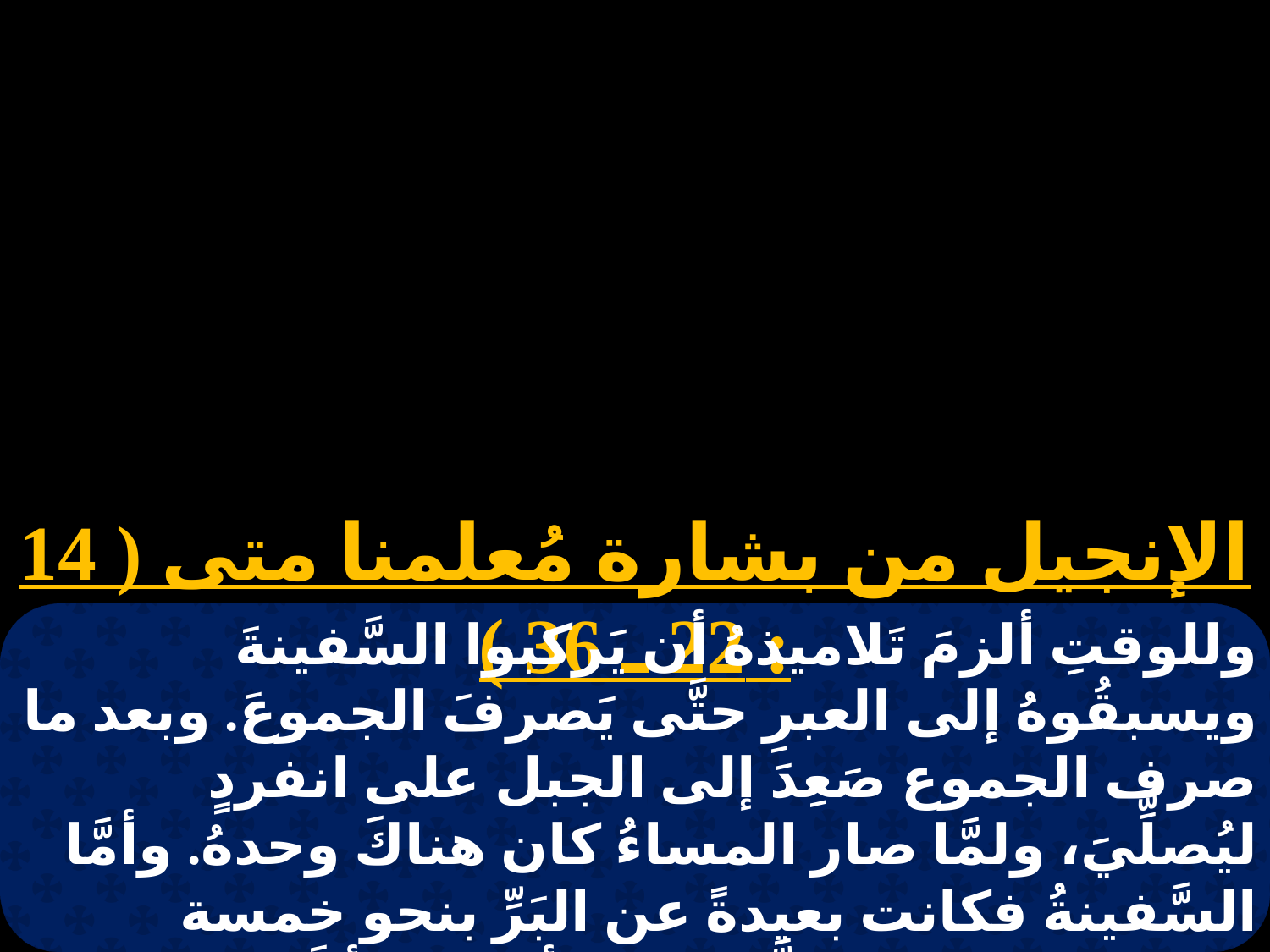

الإنجيل من بشارة مُعلمنا متى ( 14 : 22 ـ 36 )
وللوقتِ ألزمَ تَلاميذهُ أن يَركبوا السَّفينةَ ويسبقُوهُ إلى العبرِ حتَّى يَصرفَ الجموعَ. وبعد ما صرف الجموع صَعِدَ إلى الجبل على انفردٍ ليُصلِّيَ، ولمَّا صار المساءُ كان هناكَ وحدهُ. وأمَّا السَّفينةُ فكانت بعيدةً عن البَرِّ بنحو خمسة وعشرين غلوة مُعذَّبةً من الأمواج. لأنَّ الرِّيحَ كانت مُضادَّةً. وفي الهزيع الرَّابع من اللَّيل جاءَ إليهُم ماشياً على البحر.